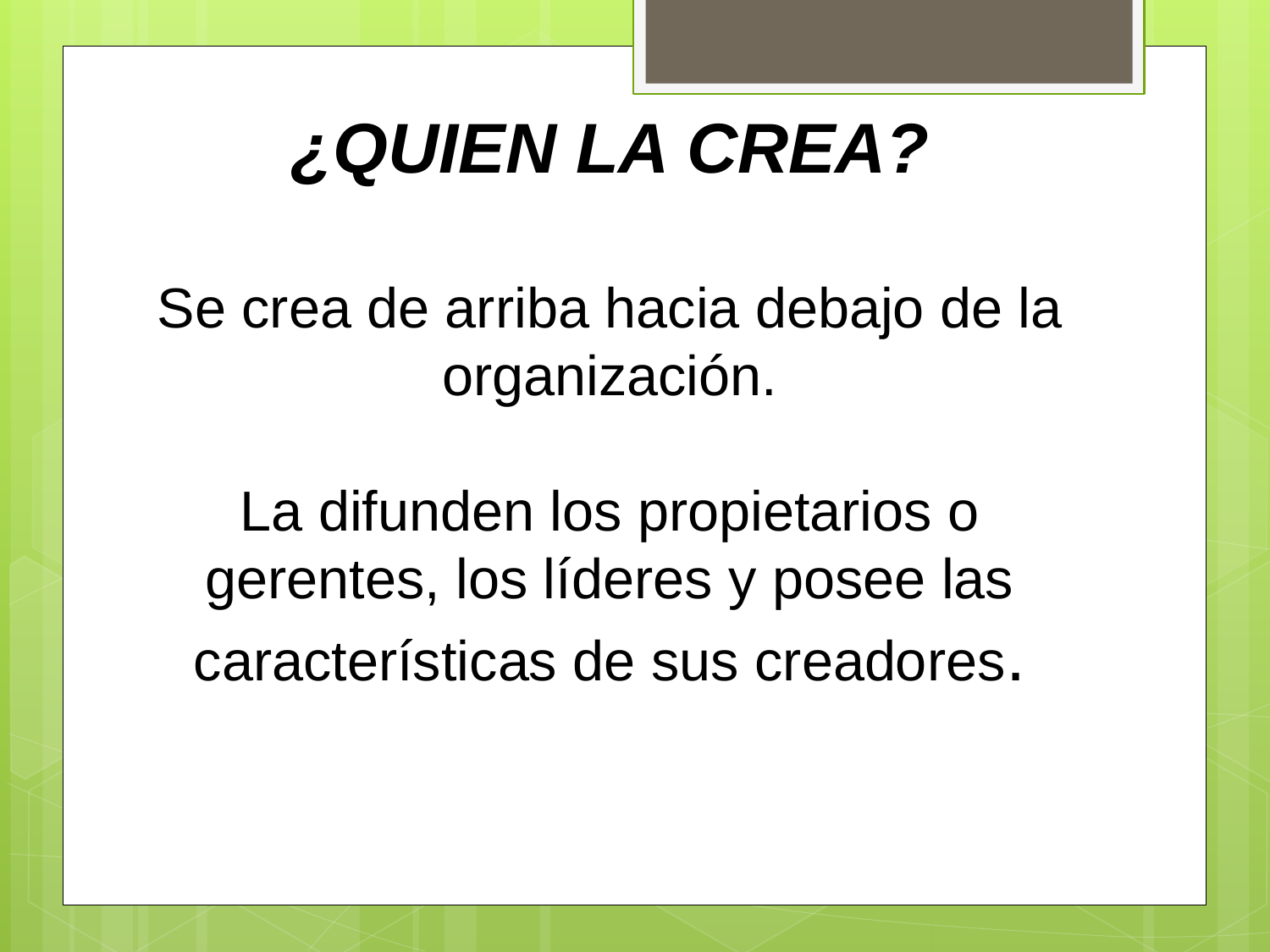

¿QUIEN LA CREA?

Se crea de arriba hacia debajo de la organización.

La difunden los propietarios o gerentes, los líderes y posee las características de sus creadores.